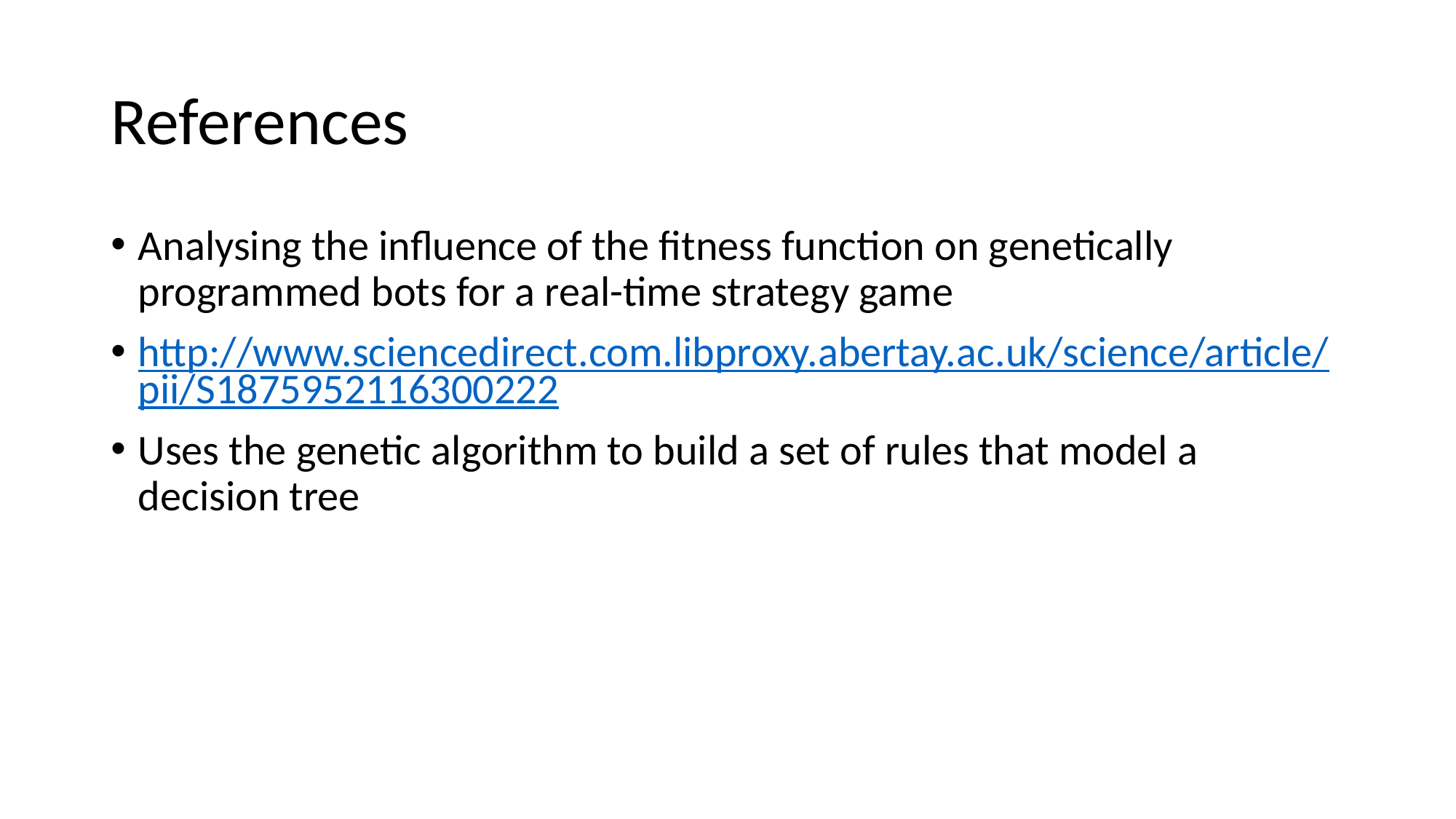

# References
Analysing the influence of the fitness function on genetically programmed bots for a real-time strategy game
http://www.sciencedirect.com.libproxy.abertay.ac.uk/science/article/pii/S1875952116300222
Uses the genetic algorithm to build a set of rules that model a decision tree